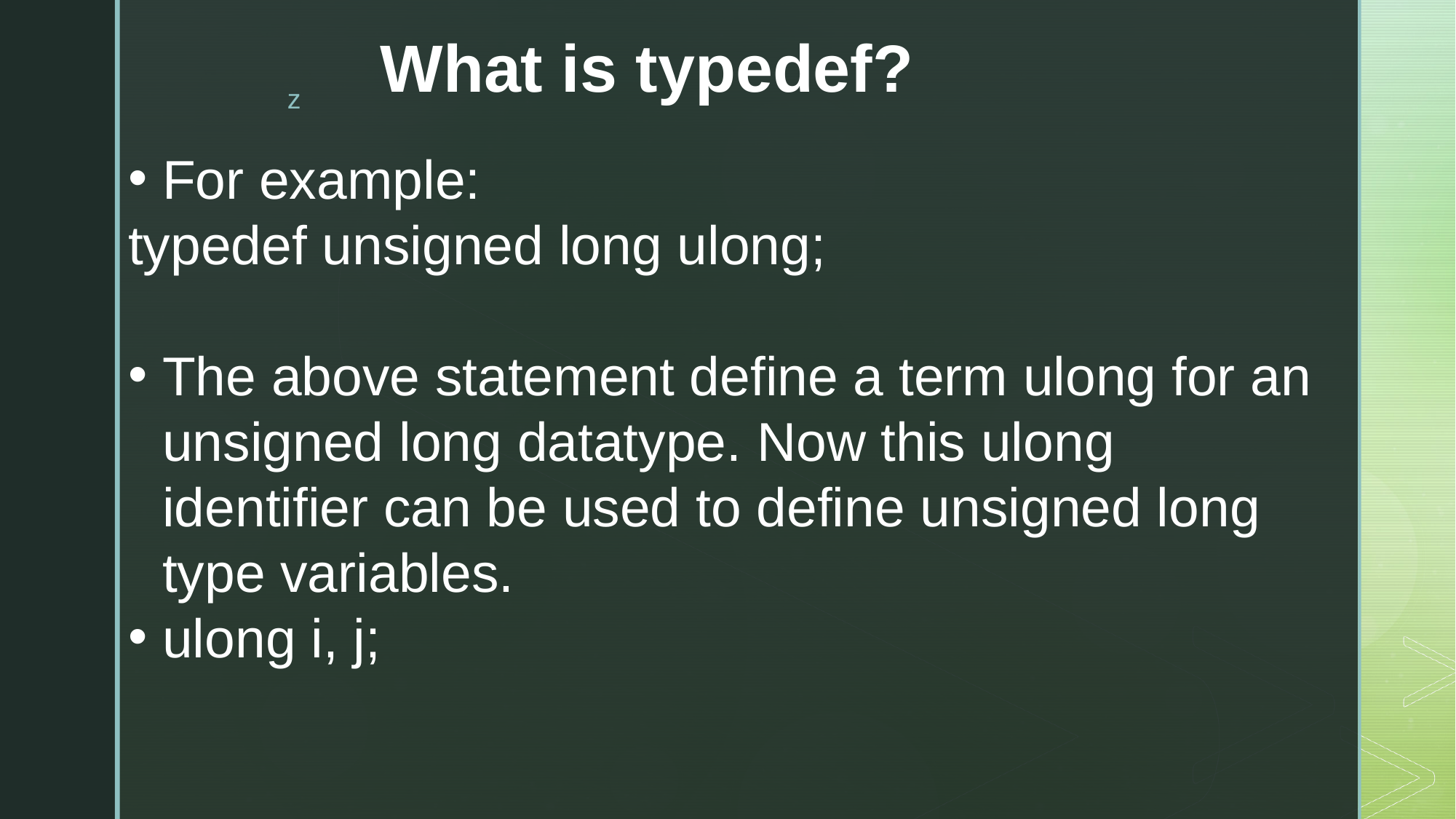

What is typedef?
For example:
typedef unsigned long ulong;

The above statement define a term ulong for an unsigned long datatype. Now this ulong identifier can be used to define unsigned long type variables.
ulong i, j;